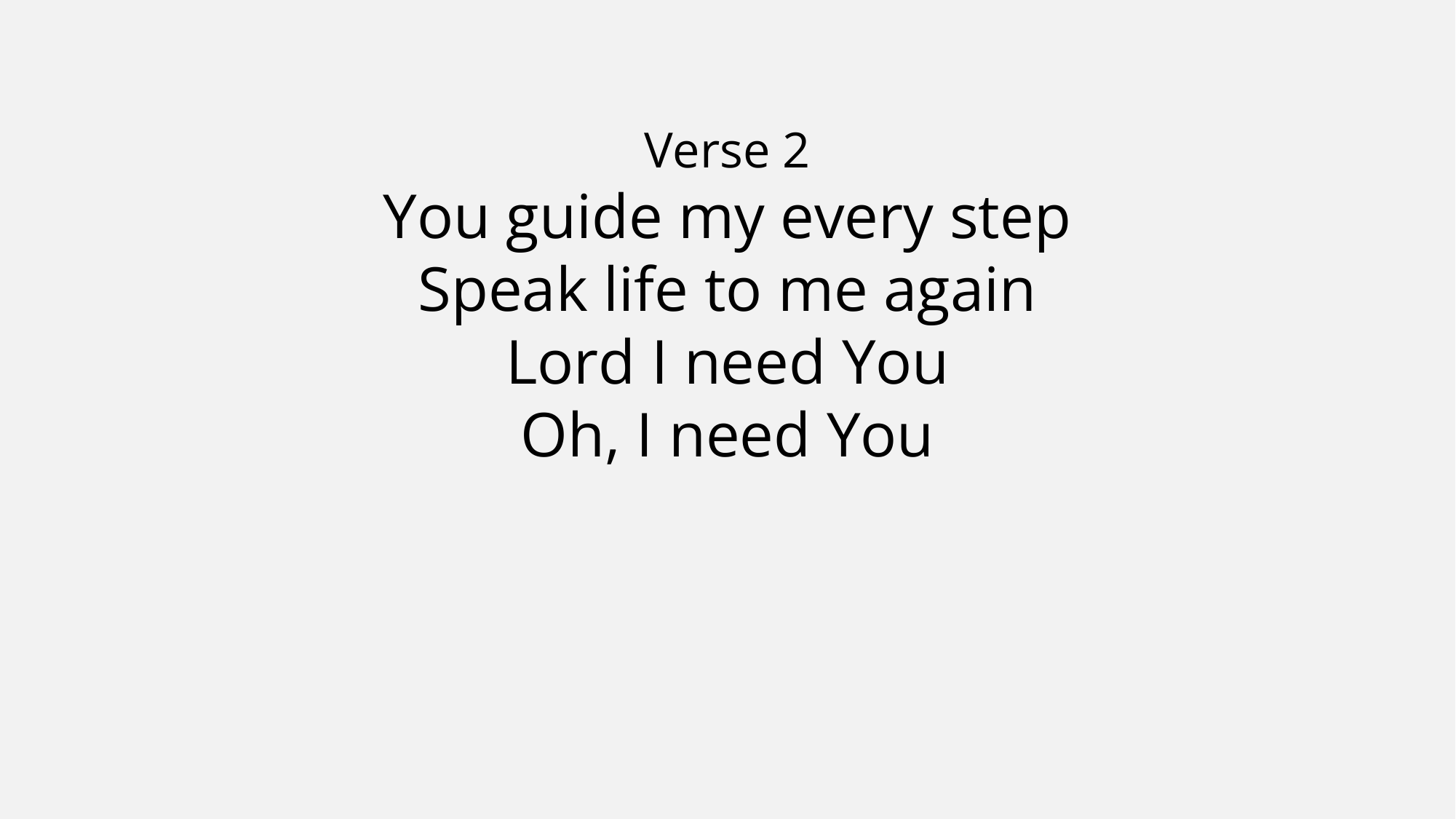

Verse 2
You guide my every step
Speak life to me again
Lord I need You
Oh, I need You